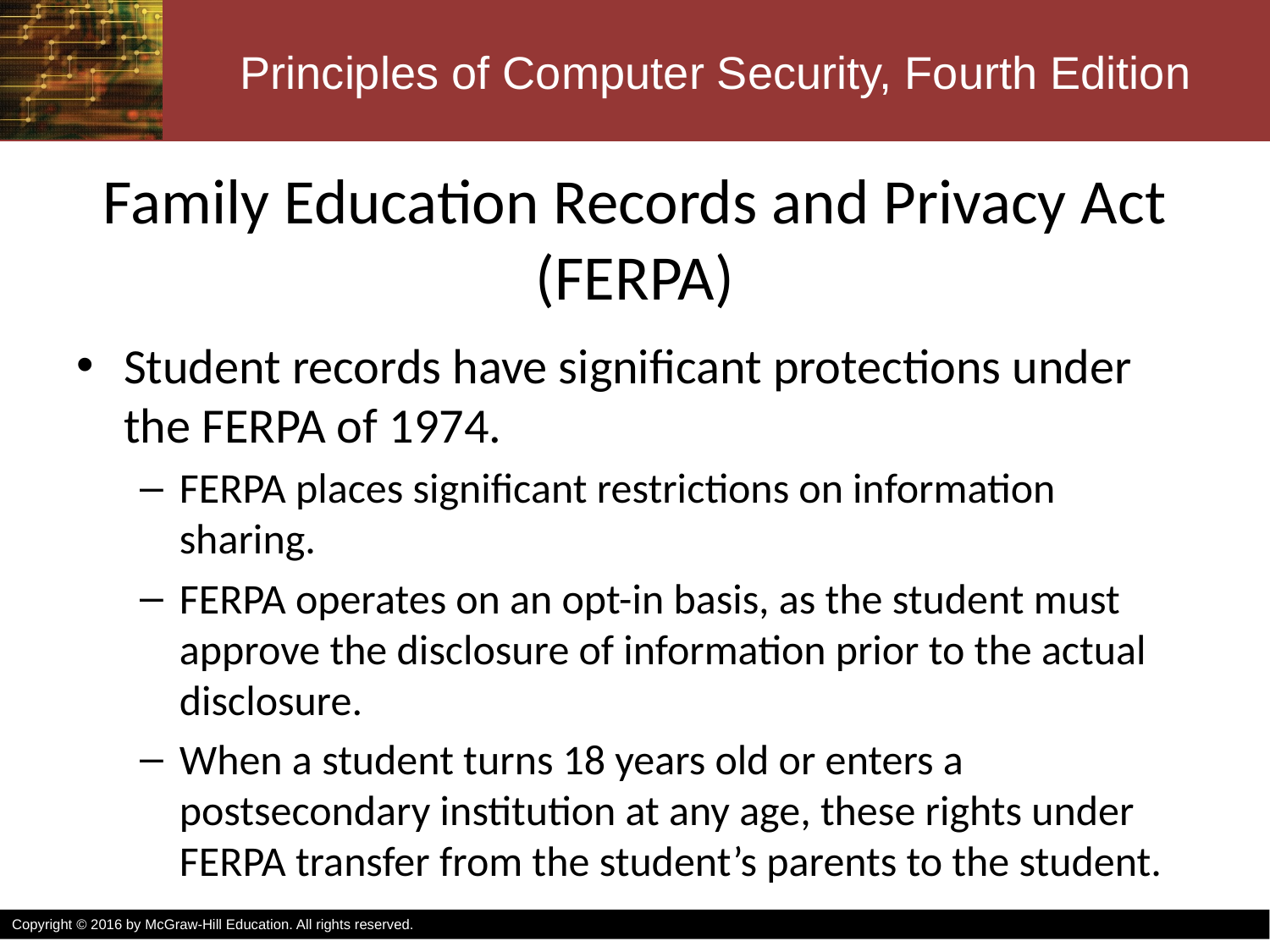

# Family Education Records and Privacy Act (FERPA)
Student records have significant protections under the FERPA of 1974.
FERPA places significant restrictions on information sharing.
FERPA operates on an opt-in basis, as the student must approve the disclosure of information prior to the actual disclosure.
When a student turns 18 years old or enters a postsecondary institution at any age, these rights under FERPA transfer from the student’s parents to the student.